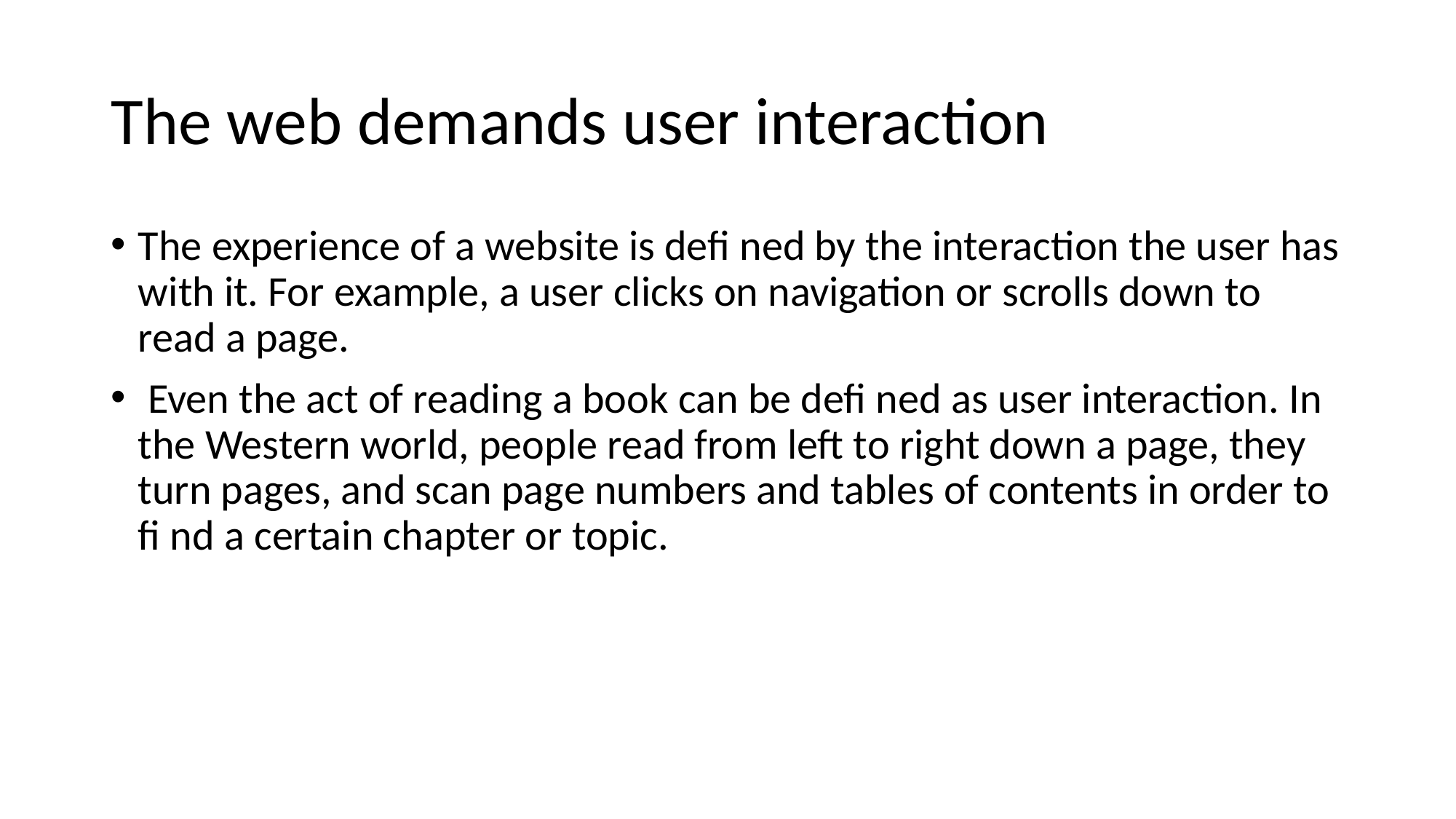

# The web demands user interaction
The experience of a website is defi ned by the interaction the user has with it. For example, a user clicks on navigation or scrolls down to read a page.
 Even the act of reading a book can be defi ned as user interaction. In the Western world, people read from left to right down a page, they turn pages, and scan page numbers and tables of contents in order to fi nd a certain chapter or topic.